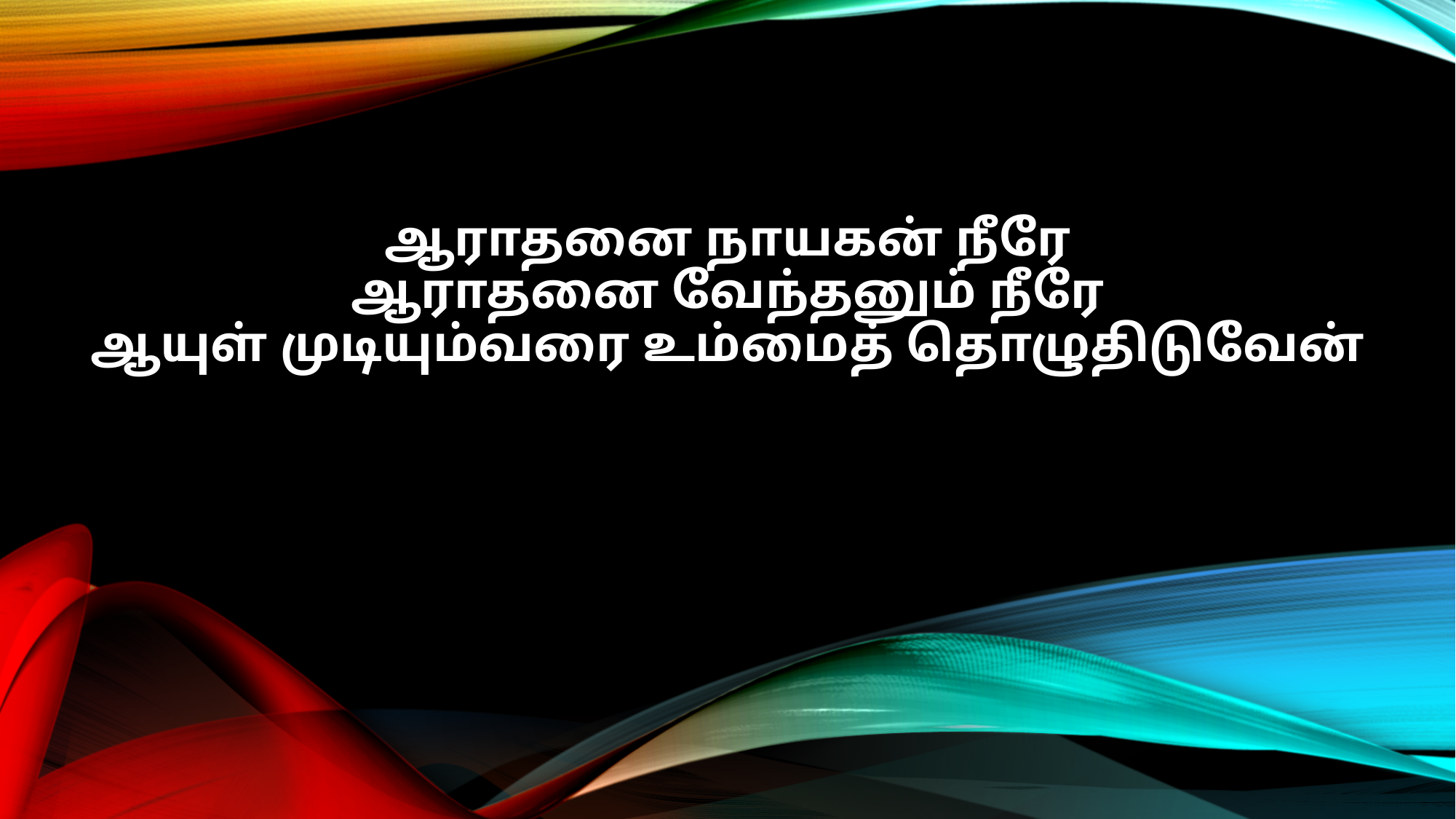

ஆராதனை நாயகன் நீரே
ஆராதனை வேந்தனும் நீரே
ஆயுள் முடியும்வரை உம்மைத் தொழுதிடுவேன்